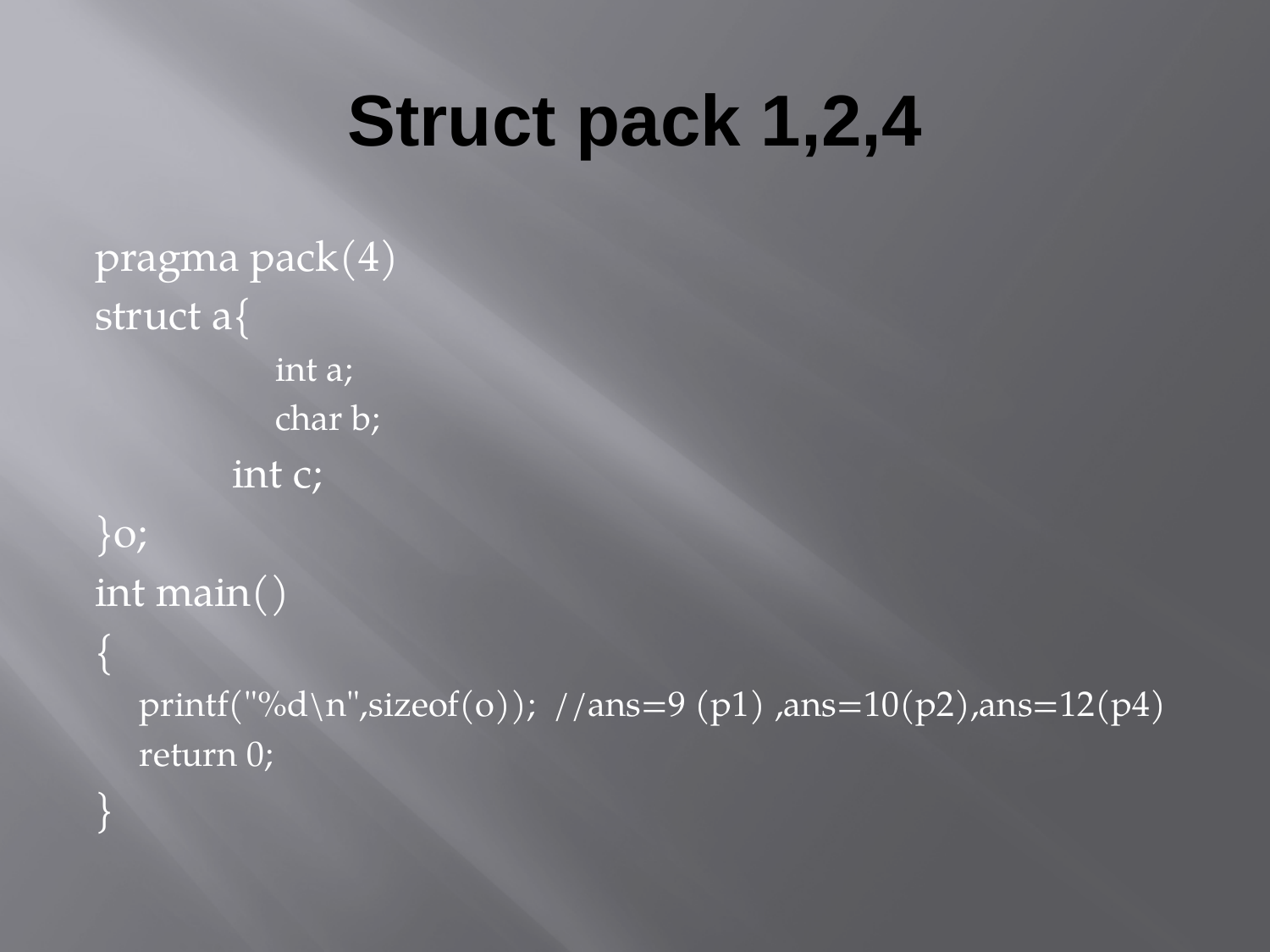

# Struct pack 1,2,4
pragma pack(4)
struct a{
	 int a;
	 char b;
	 int c;
}o;
int main()
{
printf("%d\n",sizeof(o));  //ans=9 (p1) ,ans=10(p2),ans=12(p4)
return 0;
}